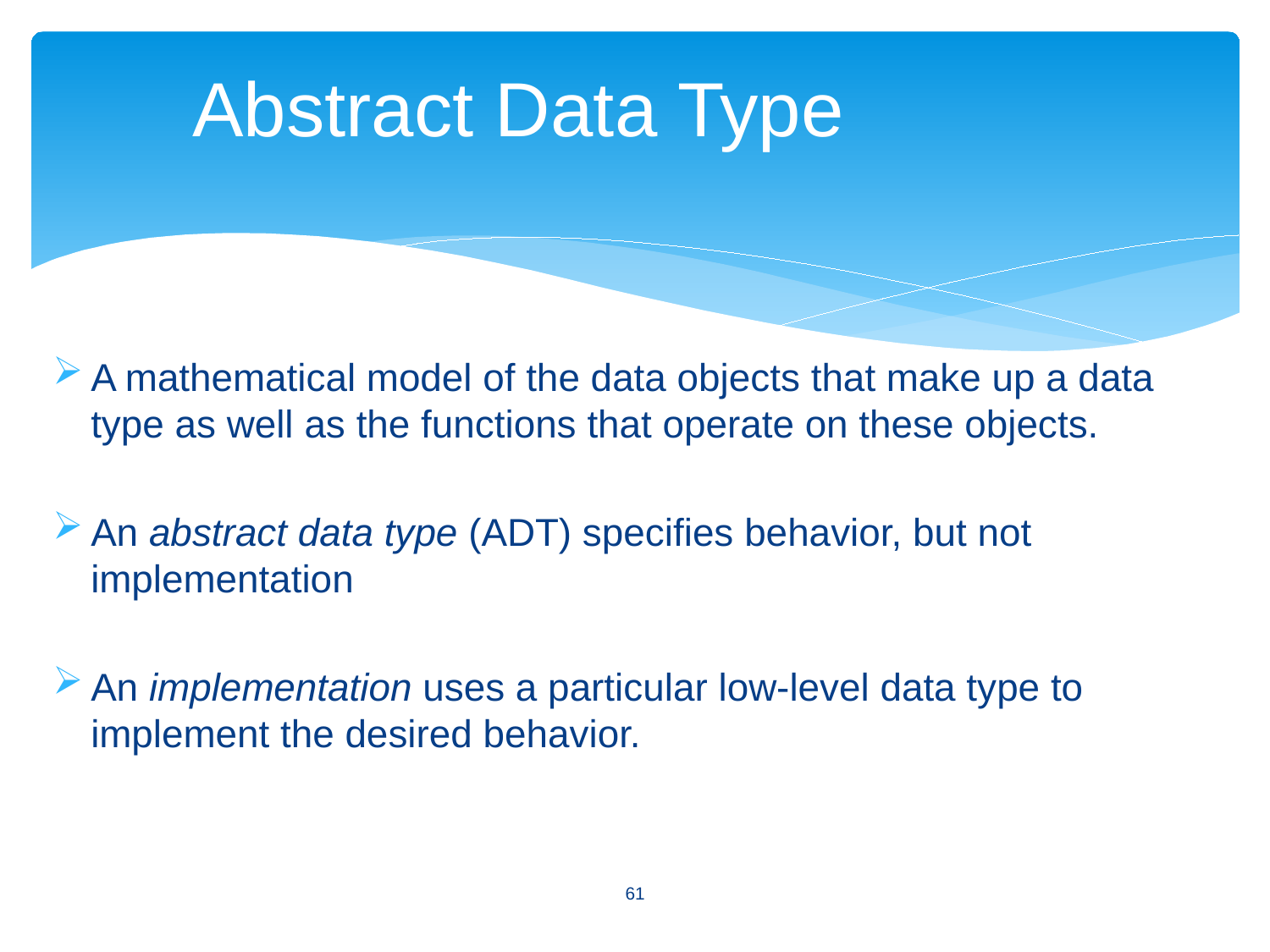

# Abstract Data Type
A mathematical model of the data objects that make up a data type as well as the functions that operate on these objects.

An abstract data type (ADT) specifies behavior, but not implementation

An implementation uses a particular low-level data type to implement the desired behavior.
61